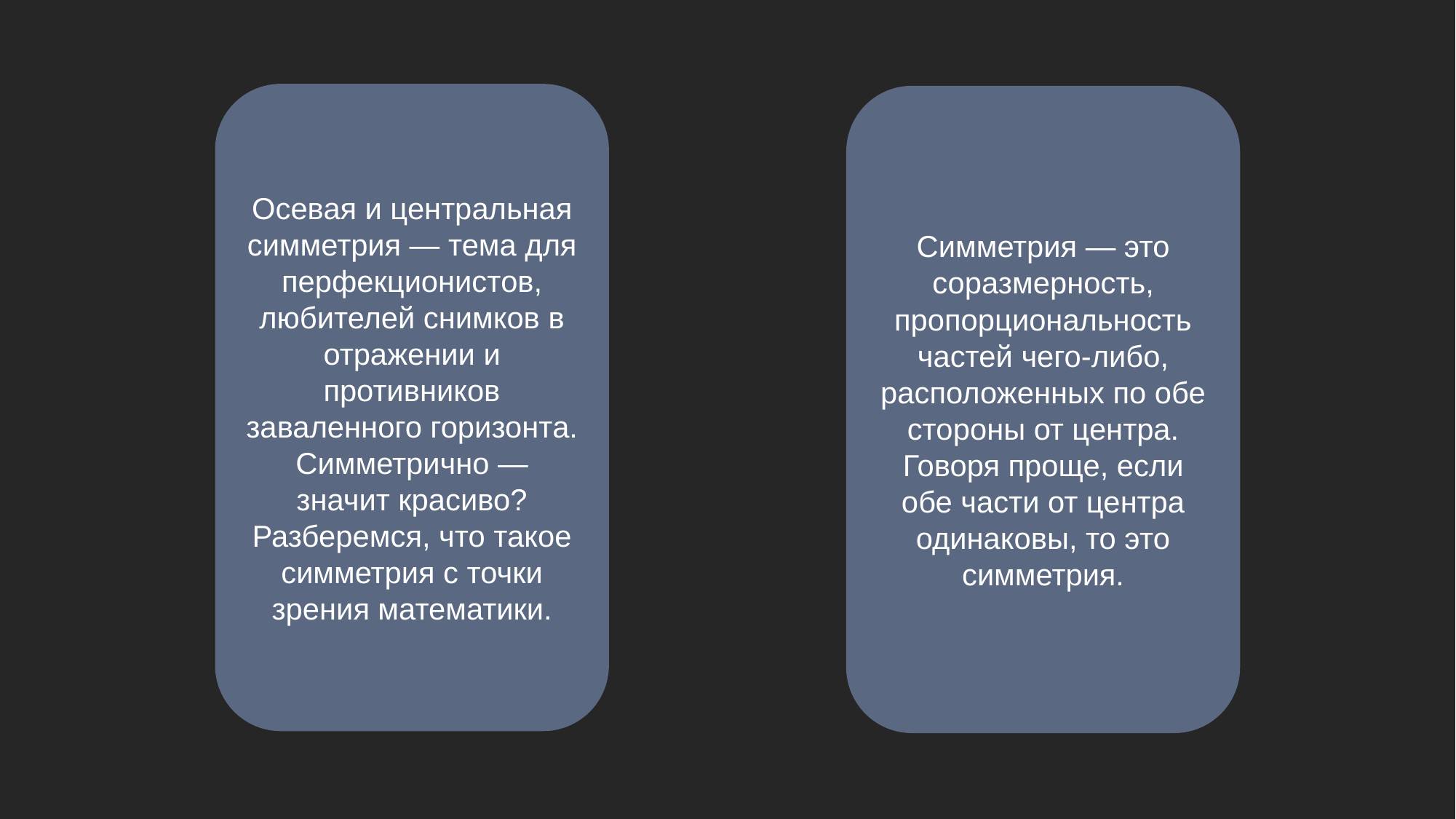

Осевая и центральная симметрия — тема для перфекционистов, любителей снимков в отражении и противников заваленного горизонта. Симметрично — значит красиво? Разберемся, что такое симметрия с точки зрения математики.
Симметрия — это соразмерность, пропорциональность частей чего-либо, расположенных по обе стороны от центра. Говоря проще, если обе части от центра одинаковы, то это симметрия.